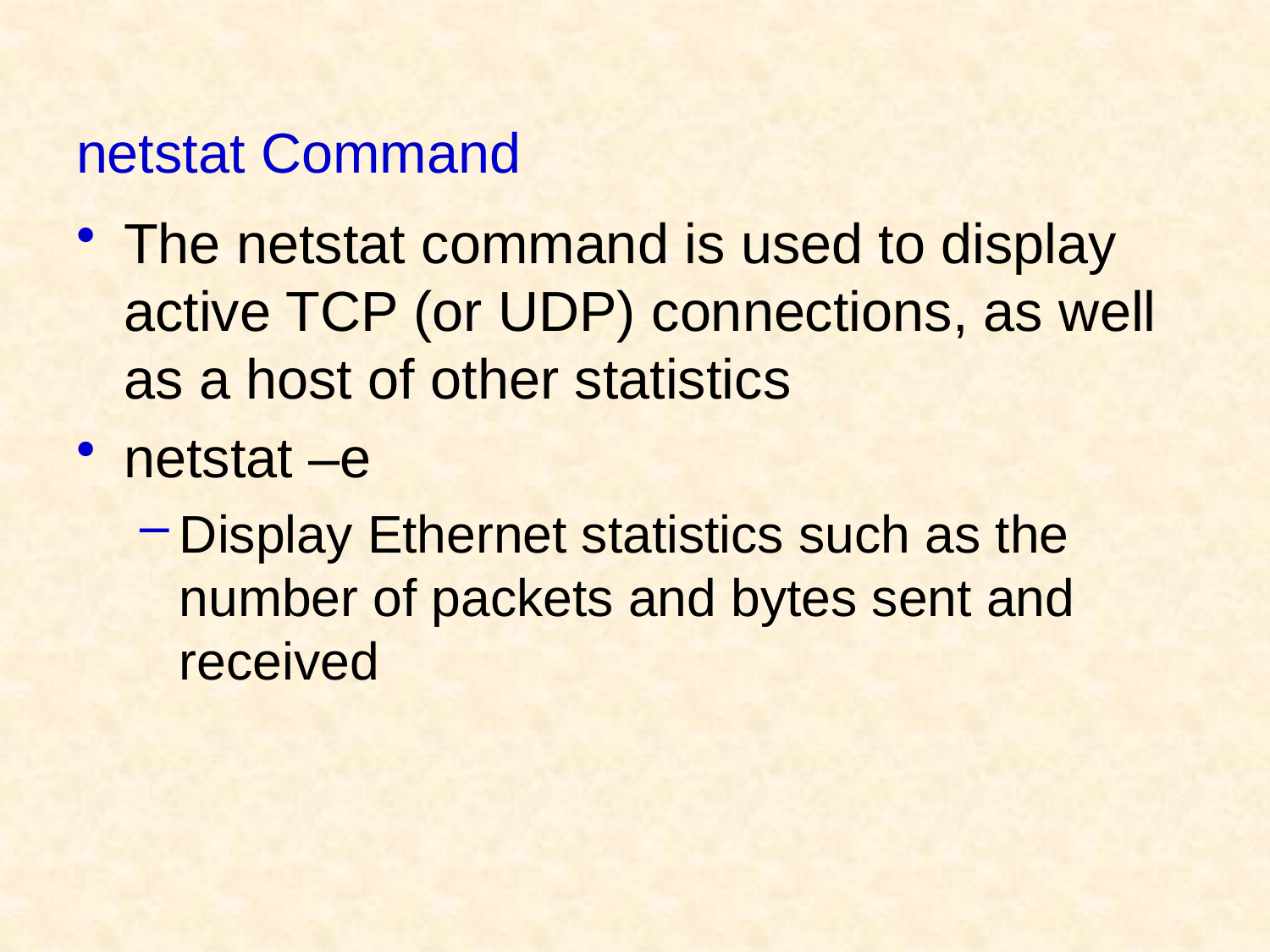

# netstat Command
The netstat command is used to display active TCP (or UDP) connections, as well as a host of other statistics
netstat –e
Display Ethernet statistics such as the number of packets and bytes sent and received
42